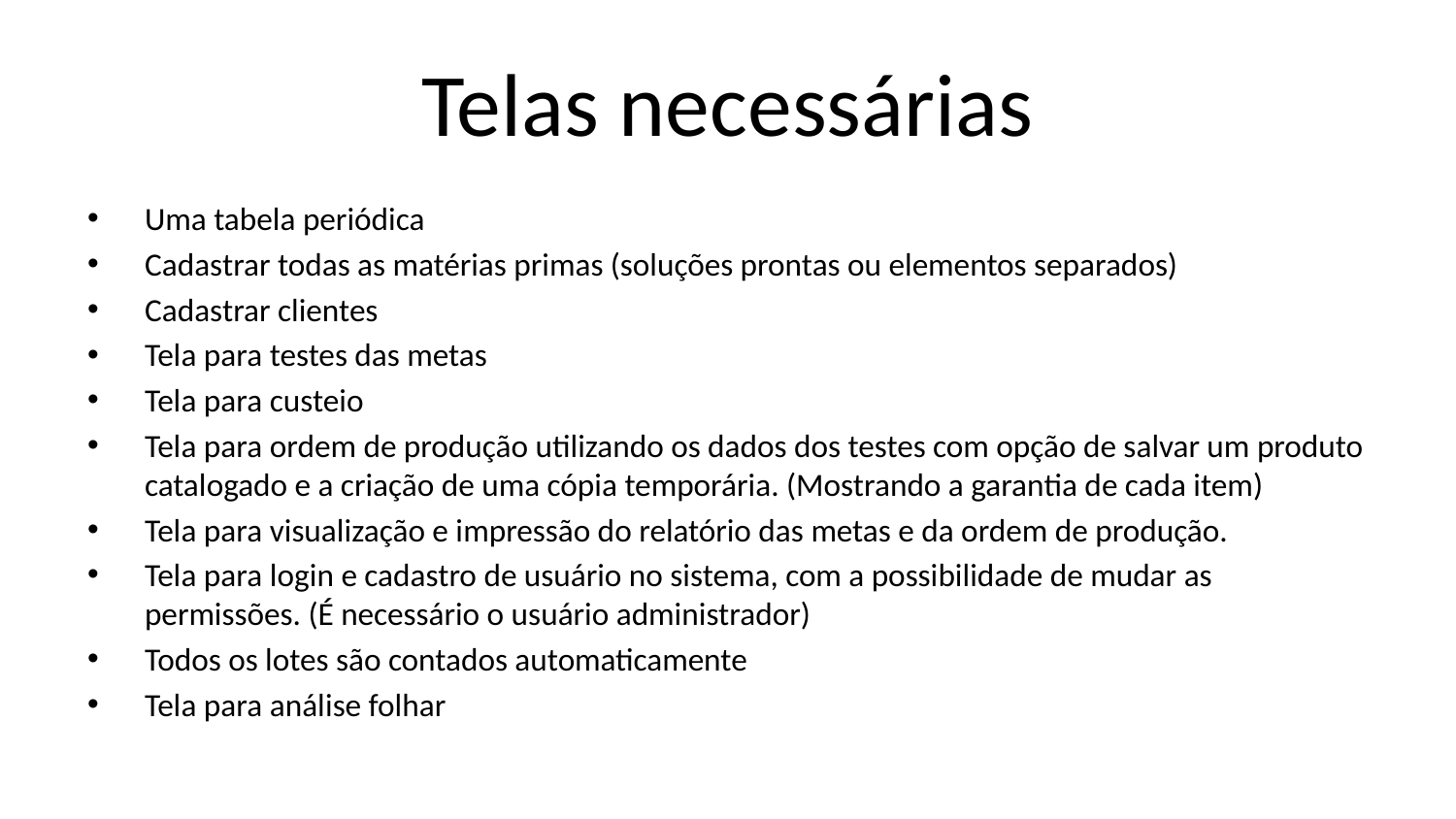

# Telas necessárias
Uma tabela periódica
Cadastrar todas as matérias primas (soluções prontas ou elementos separados)
Cadastrar clientes
Tela para testes das metas
Tela para custeio
Tela para ordem de produção utilizando os dados dos testes com opção de salvar um produto catalogado e a criação de uma cópia temporária. (Mostrando a garantia de cada item)
Tela para visualização e impressão do relatório das metas e da ordem de produção.
Tela para login e cadastro de usuário no sistema, com a possibilidade de mudar as permissões. (É necessário o usuário administrador)
Todos os lotes são contados automaticamente
Tela para análise folhar